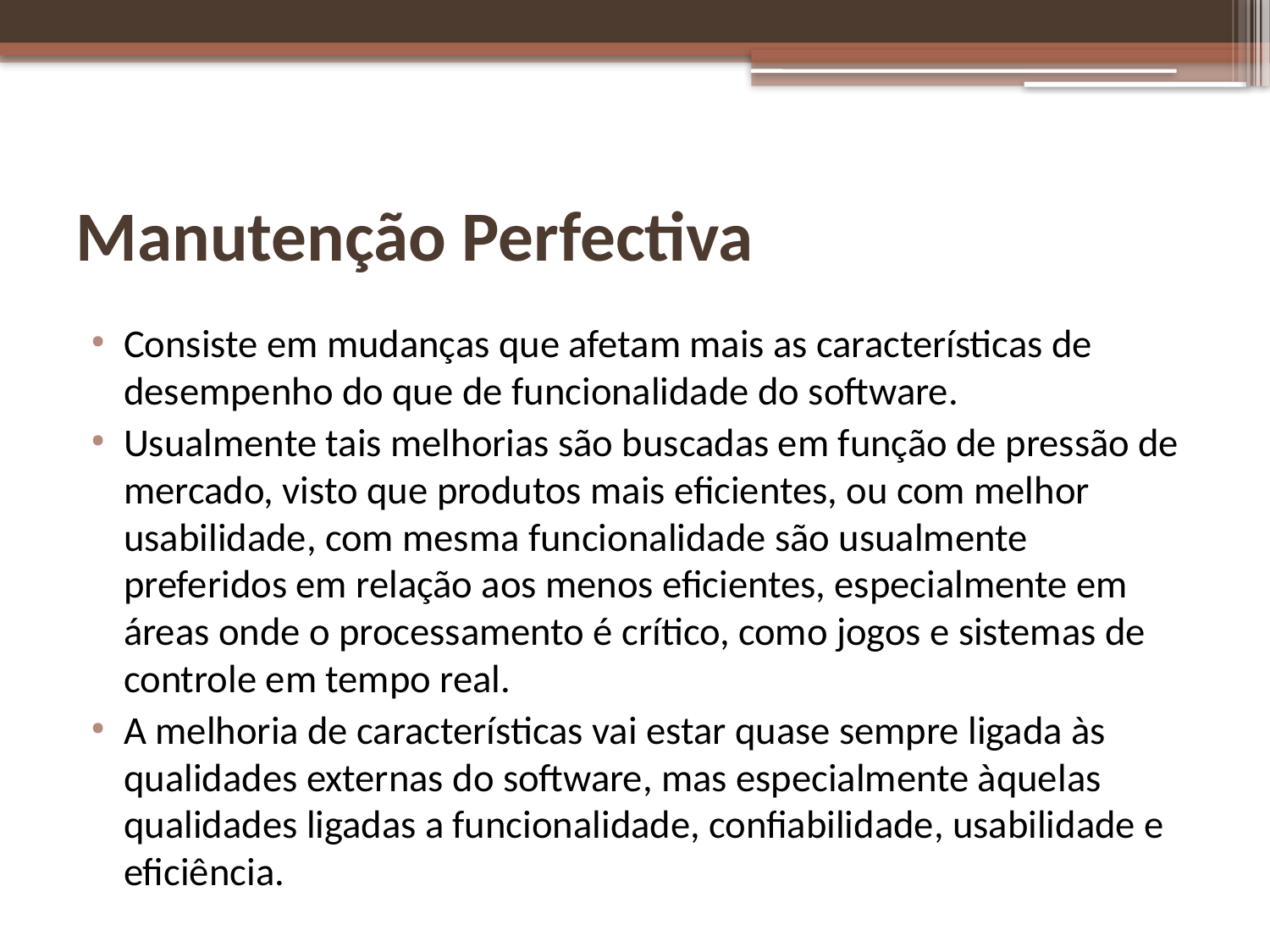

# Manutenção Perfectiva
Consiste em mudanças que afetam mais as características de desempenho do que de funcionalidade do software.
Usualmente tais melhorias são buscadas em função de pressão de mercado, visto que produtos mais eficientes, ou com melhor usabilidade, com mesma funcionalidade são usualmente preferidos em relação aos menos eficientes, especialmente em áreas onde o processamento é crítico, como jogos e sistemas de controle em tempo real.
A melhoria de características vai estar quase sempre ligada às qualidades externas do software, mas especialmente àquelas qualidades ligadas a funcionalidade, confiabilidade, usabilidade e eficiência.